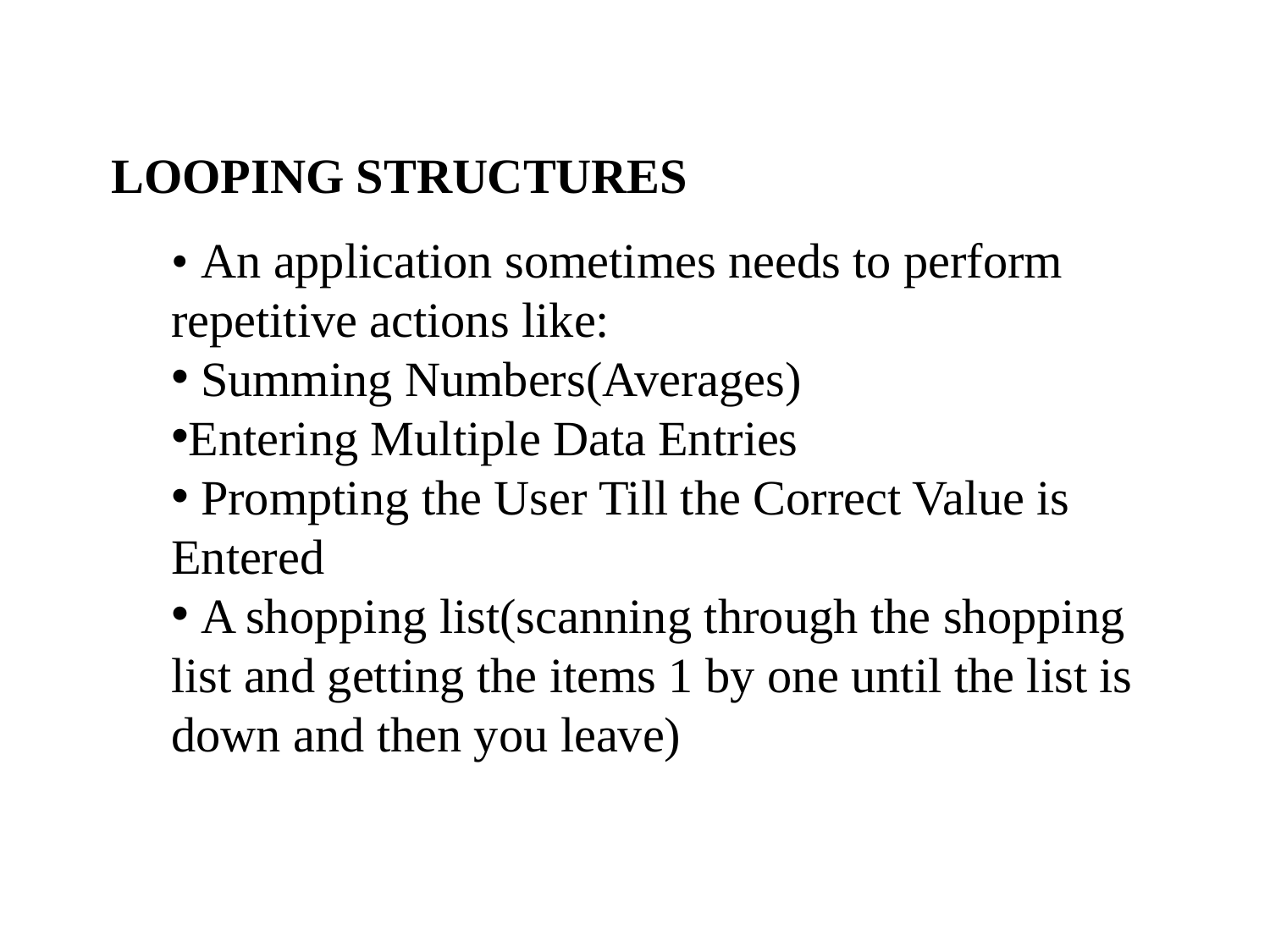

LOOPING STRUCTURES
• An application sometimes needs to perform repetitive actions like:
 Summing Numbers(Averages)
Entering Multiple Data Entries
 Prompting the User Till the Correct Value is Entered
 A shopping list(scanning through the shopping list and getting the items 1 by one until the list is down and then you leave)